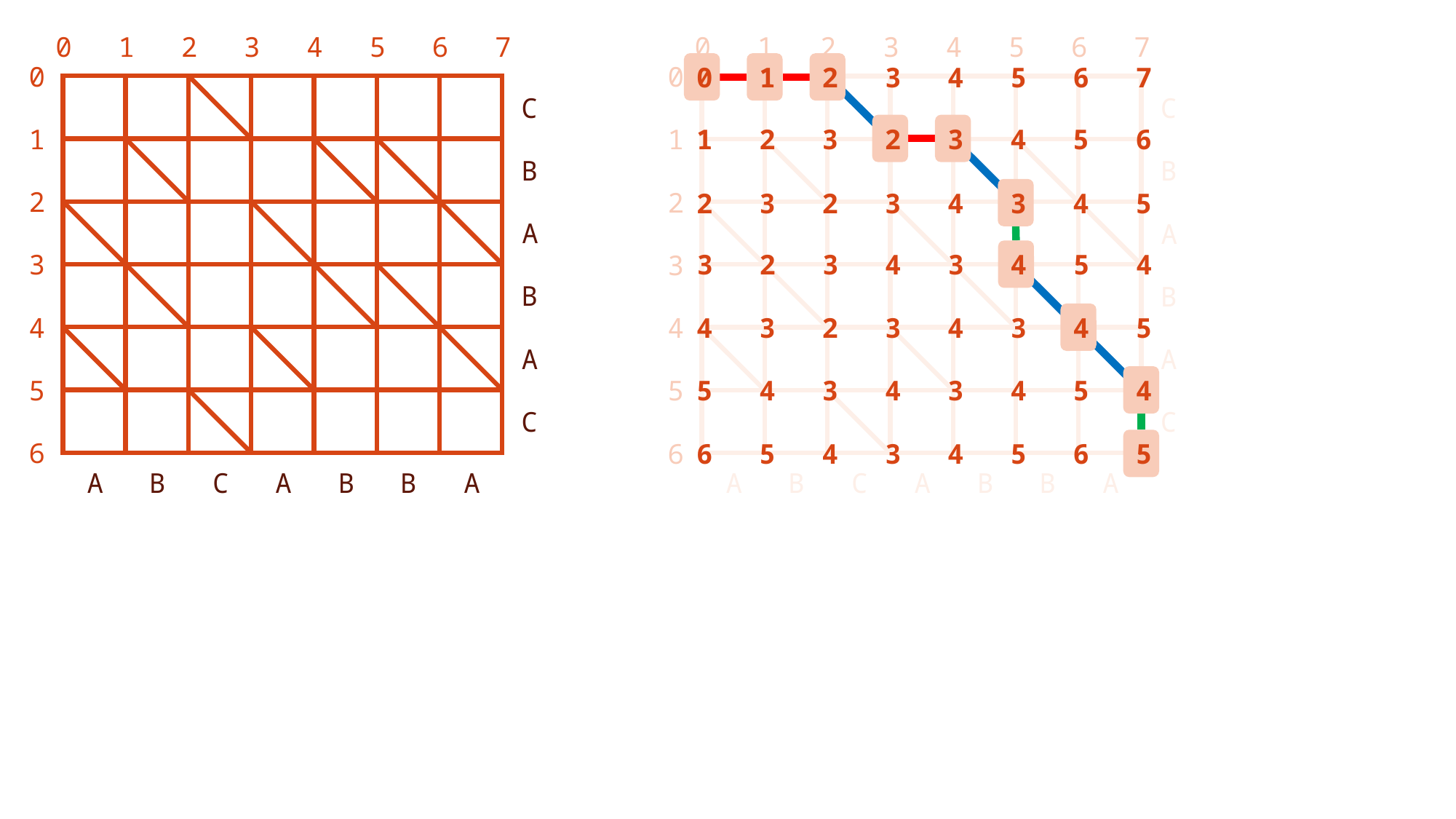

0
1
2
3
4
5
6
7
0
1
2
3
4
5
6

C
B
A
B
A
C
A
B
C
A
B
B
A
0
1
2
3
4
5
6
7
0
1
2
3
4
5
6
7
1
2
3
2
3
4
5
6
2
3
2
3
4
3
4
5
3
2
3
4
3
4
5
4
4
3
2
3
4
3
4
5
5
4
3
4
3
4
5
4
6
5
4
3
4
5
6
5
0
1
2
3
4
5
6

C
B
A
B
A
C
A
B
C
A
B
B
A